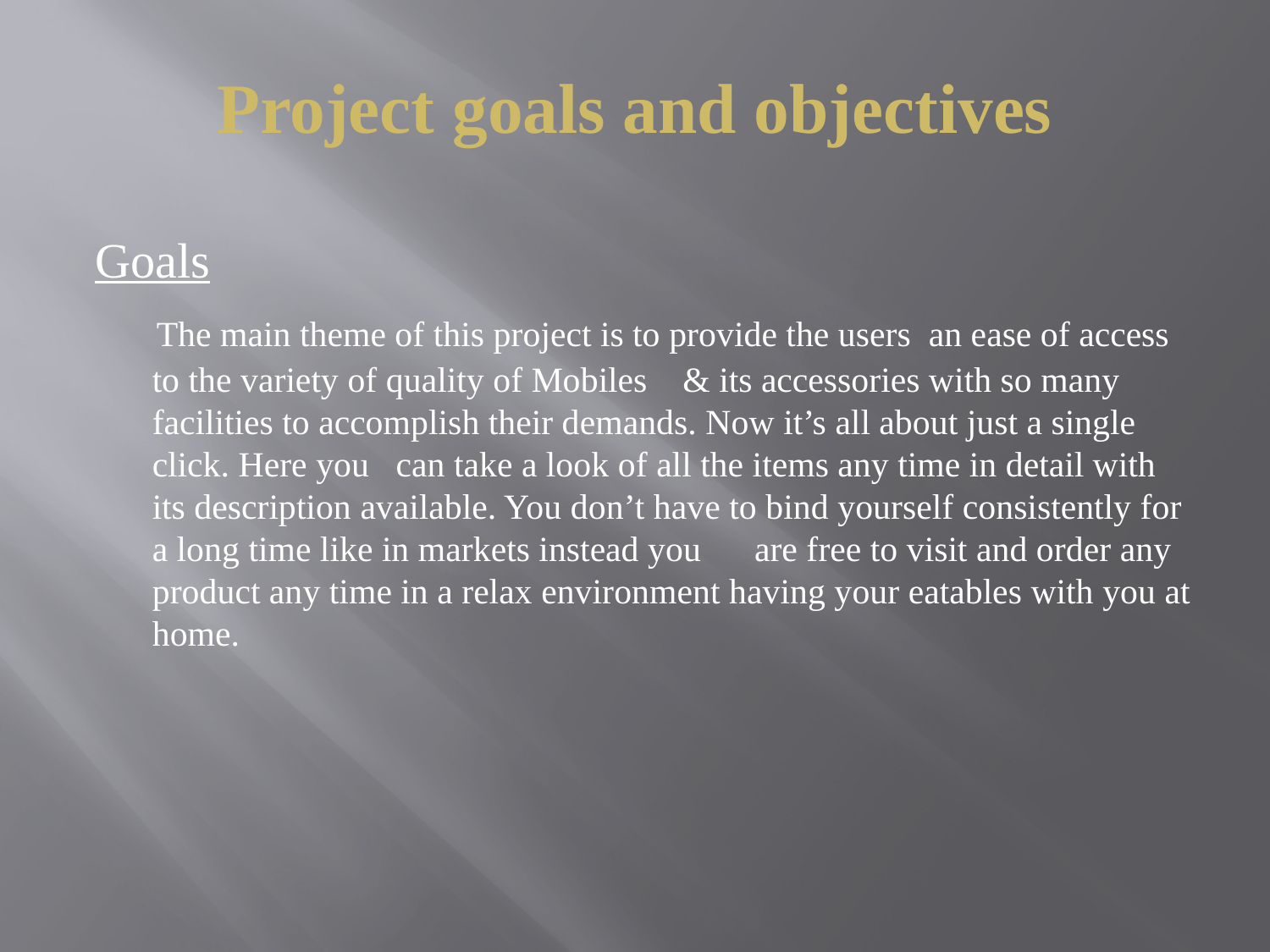

# Project goals and objectives
Goals
     The main theme of this project is to provide the users  an ease of access to the variety of quality of Mobiles    & its accessories with so many facilities to accomplish their demands. Now it’s all about just a single click. Here you   can take a look of all the items any time in detail with   its description available. You don’t have to bind yourself consistently for a long time like in markets instead you      are free to visit and order any product any time in a relax environment having your eatables with you at home.